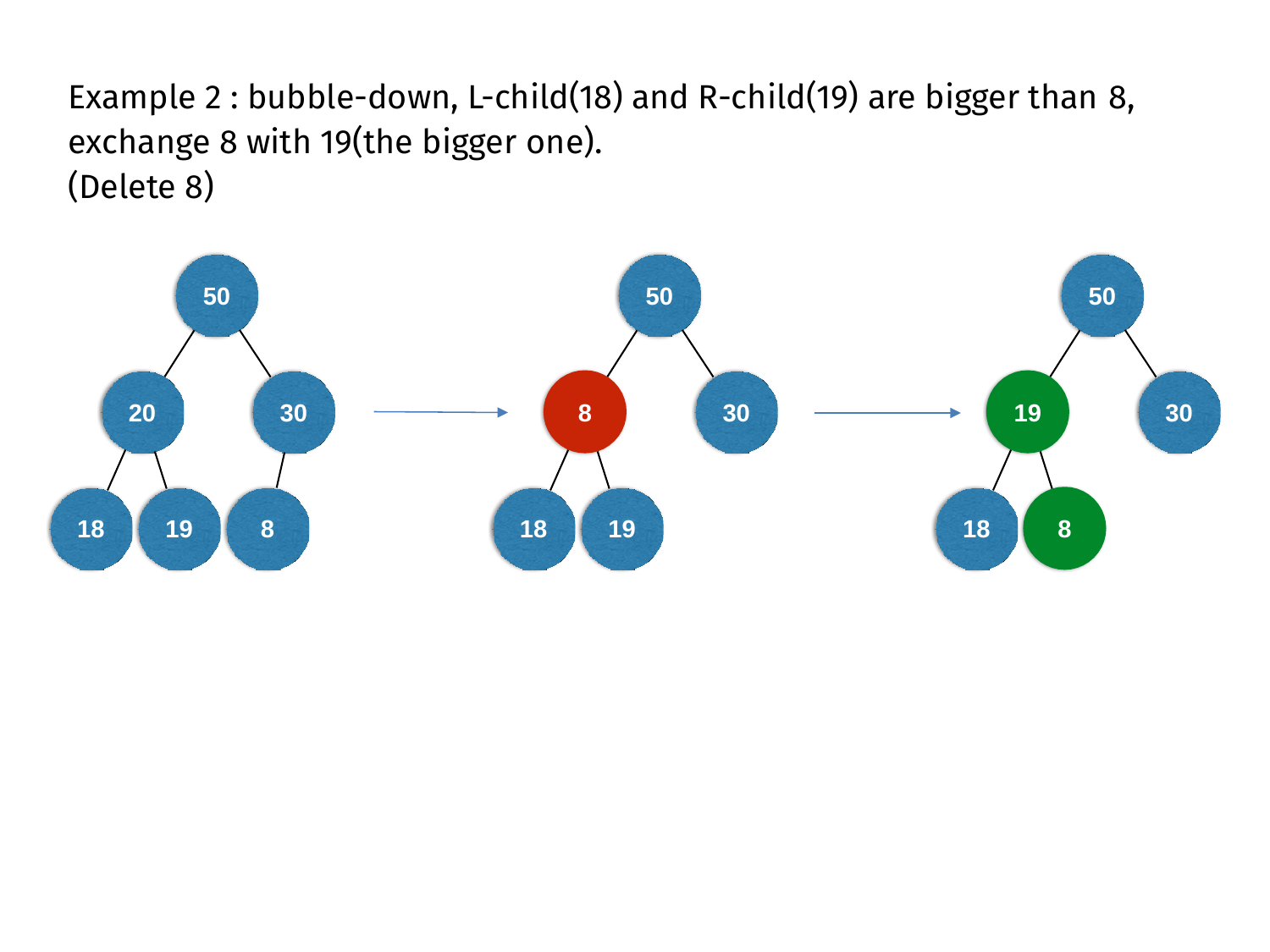

# Example 2 : bubble-down, L-child(18) and R-child(19) are bigger than 8,  exchange 8 with 19(the bigger one). (Delete 8)

50
50
50

20
30

8
30
19
30

18
19
8
18
19
18
8